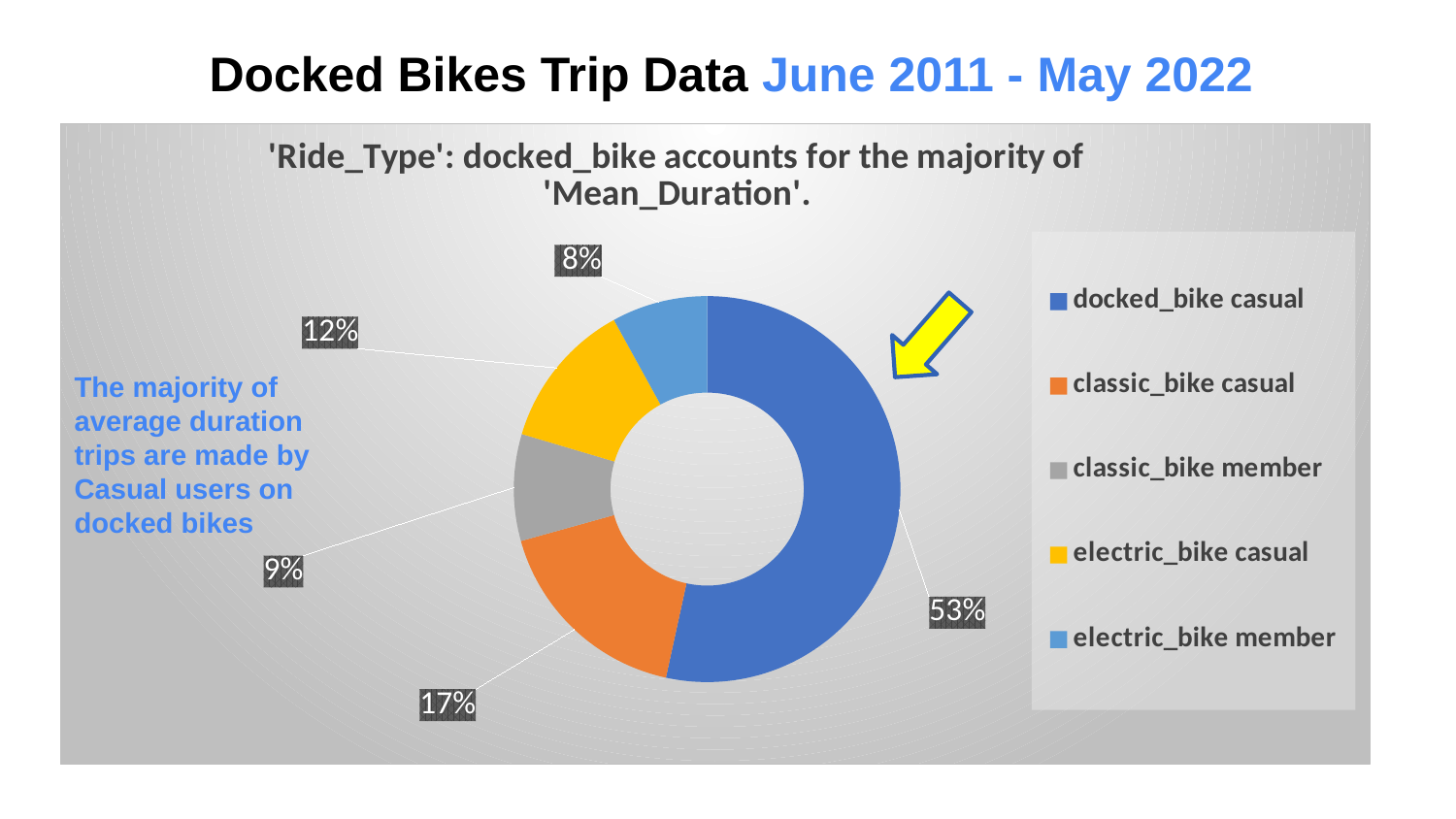

Docked Bikes Trip Data June 2011 - May 2022

### Chart: 'Ride_Type': docked_bike accounts for the majority of 'Mean_Duration'.

| Category | Total |
|---|---|
| casual | 0.5341905318527177 |
| casual | 0.1724137931034483 |
| member | 0.08942139099941554 |
| casual | 0.12390414962010521 |
| member | 0.08007013442431327 |
The majority of average duration trips are made by Casual users on docked bikes